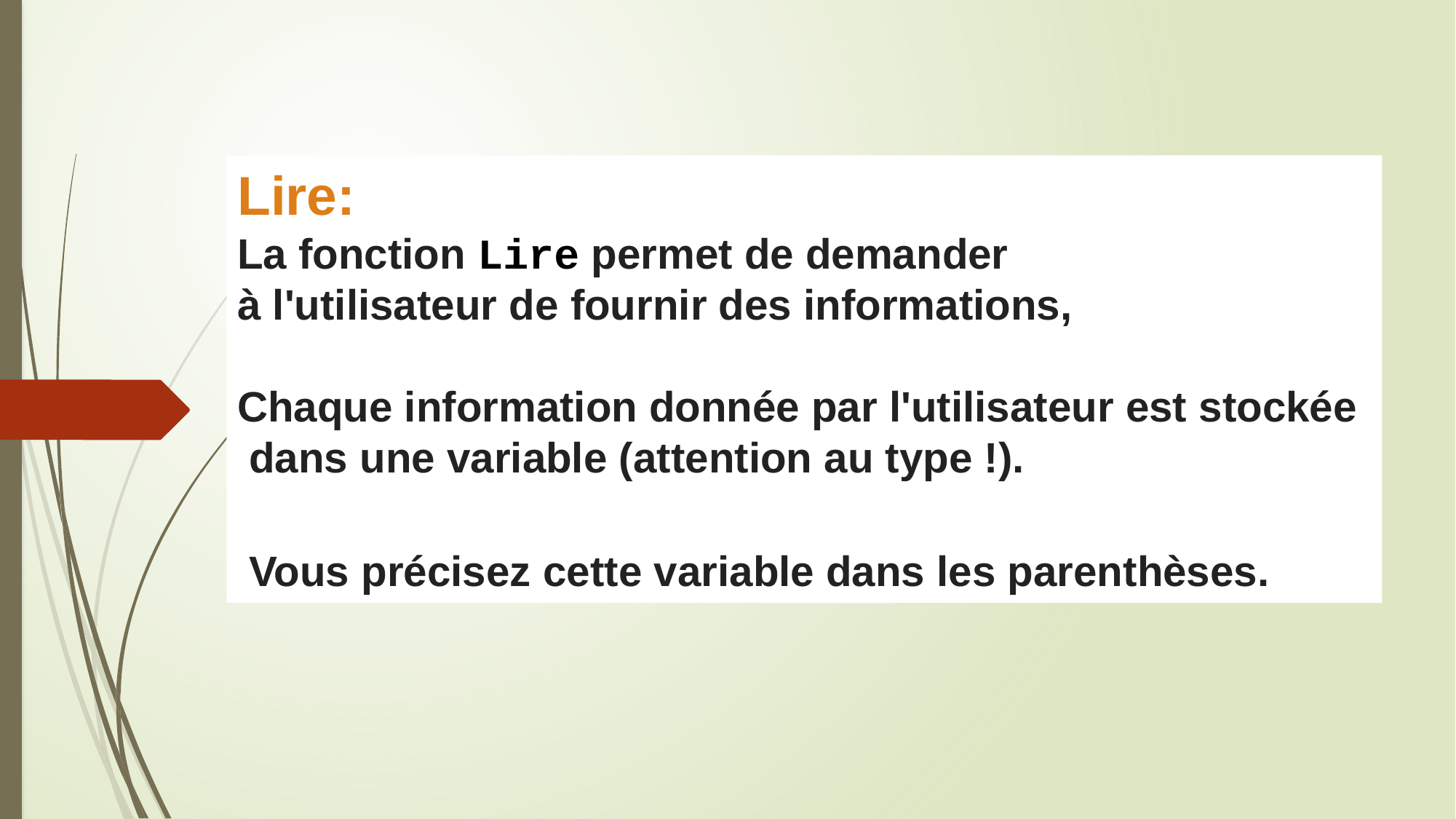

# Lire: La fonction Lire permet de demander à l'utilisateur de fournir des informations, Chaque information donnée par l'utilisateur est stockée dans une variable (attention au type !). Vous précisez cette variable dans les parenthèses.